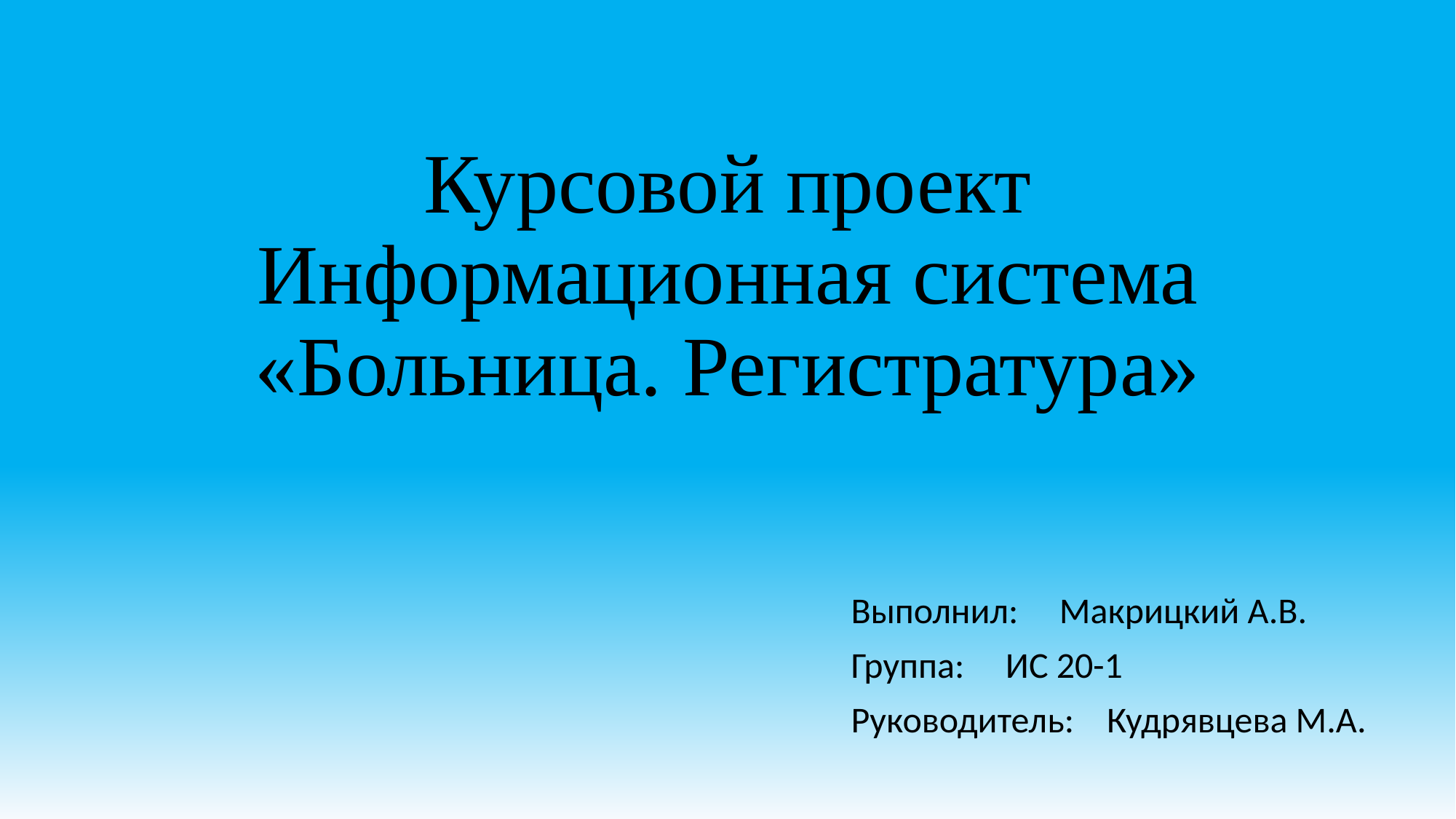

# Курсовой проект Информационная система «Больница. Регистратура»
Выполнил:     Макрицкий А.В.
Группа:     ИС 20-1
Руководитель:    Кудрявцева М.А.